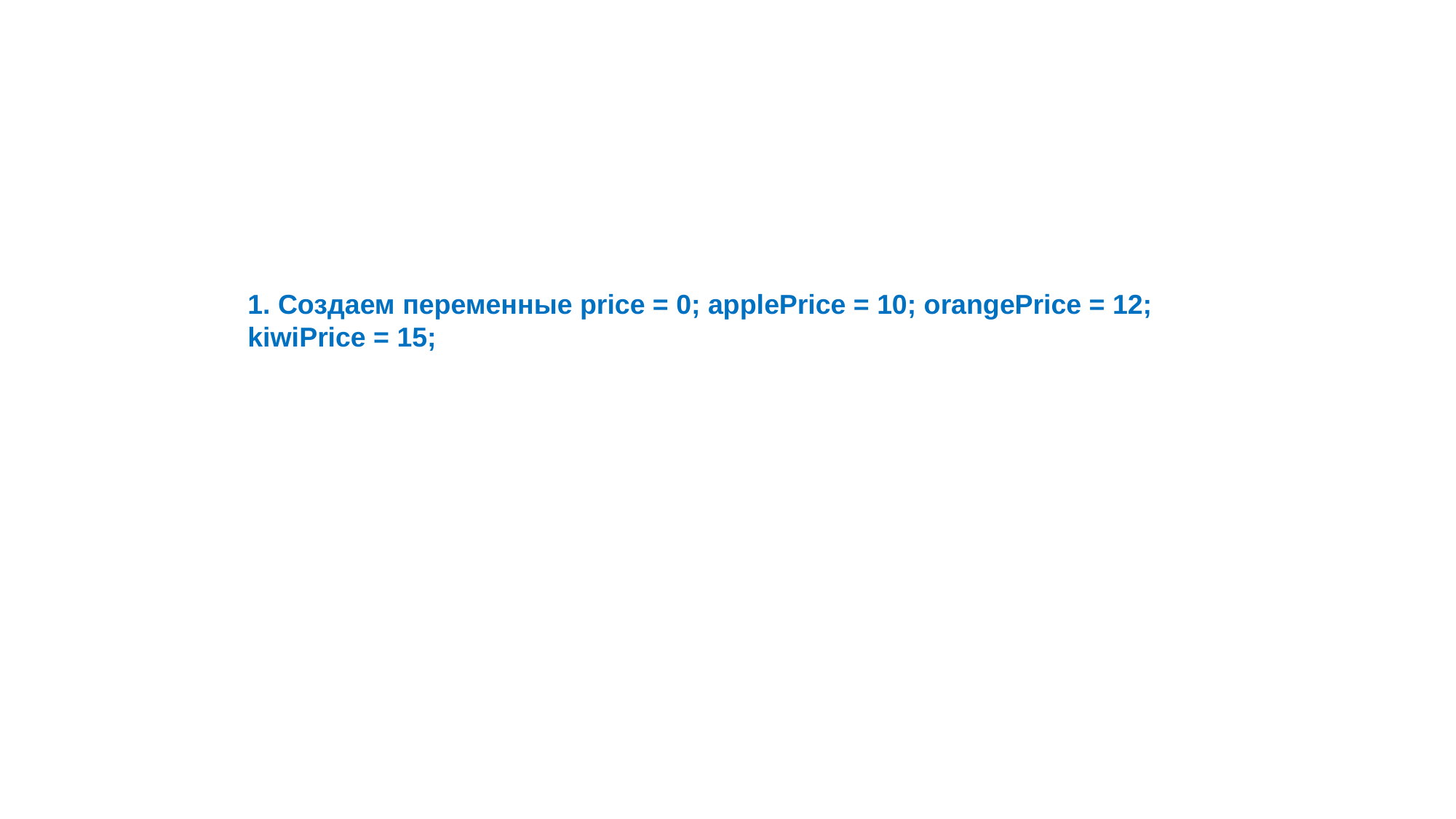

Создаем переменные price = 0; applePrice = 10; orangePrice = 12; kiwiPrice = 15;